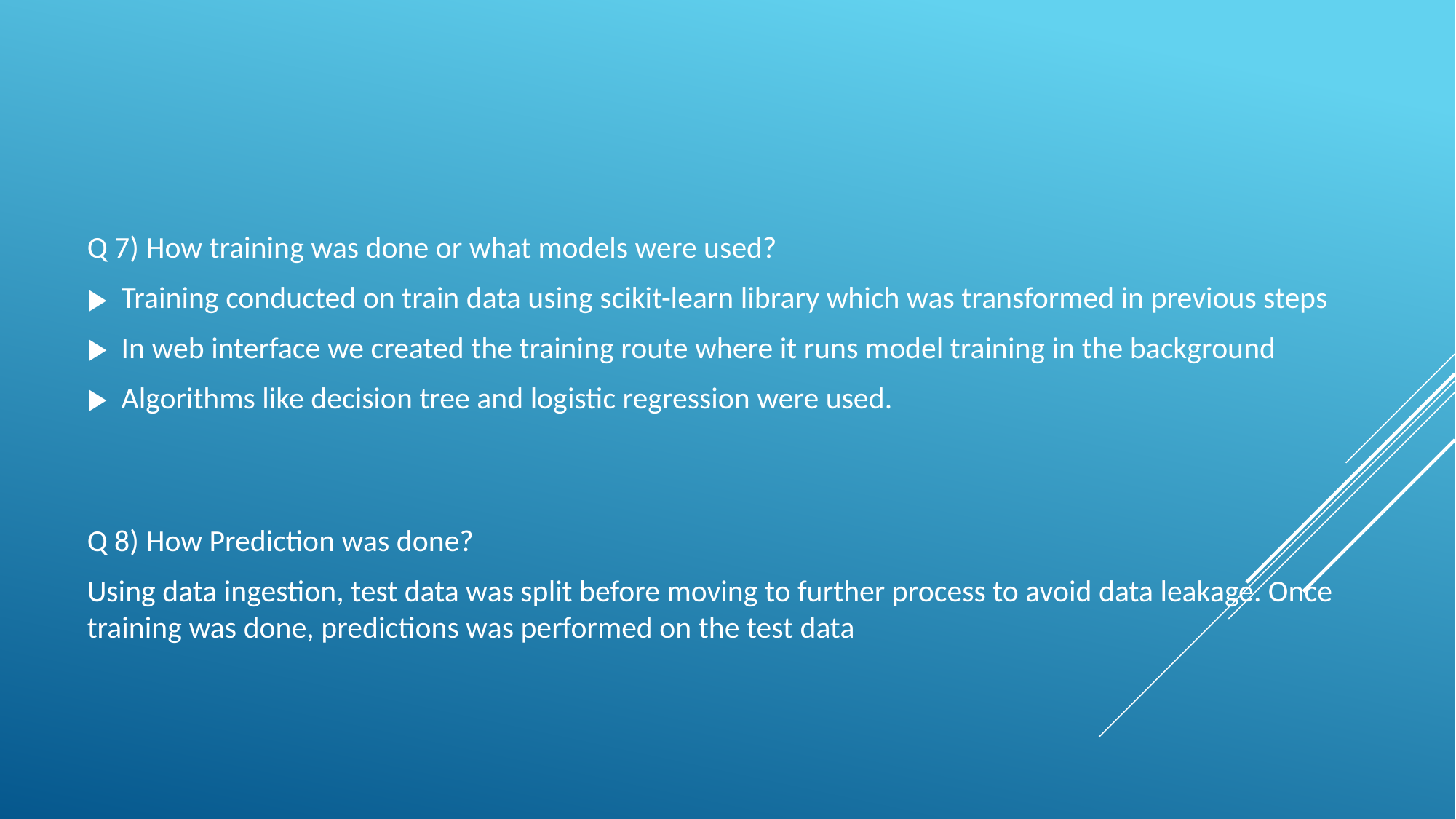

Q 7) How training was done or what models were used?
Training conducted on train data using scikit-learn library which was transformed in previous steps
In web interface we created the training route where it runs model training in the background
Algorithms like decision tree and logistic regression were used.

Q 8) How Prediction was done?
Using data ingestion, test data was split before moving to further process to avoid data leakage. Once training was done, predictions was performed on the test data